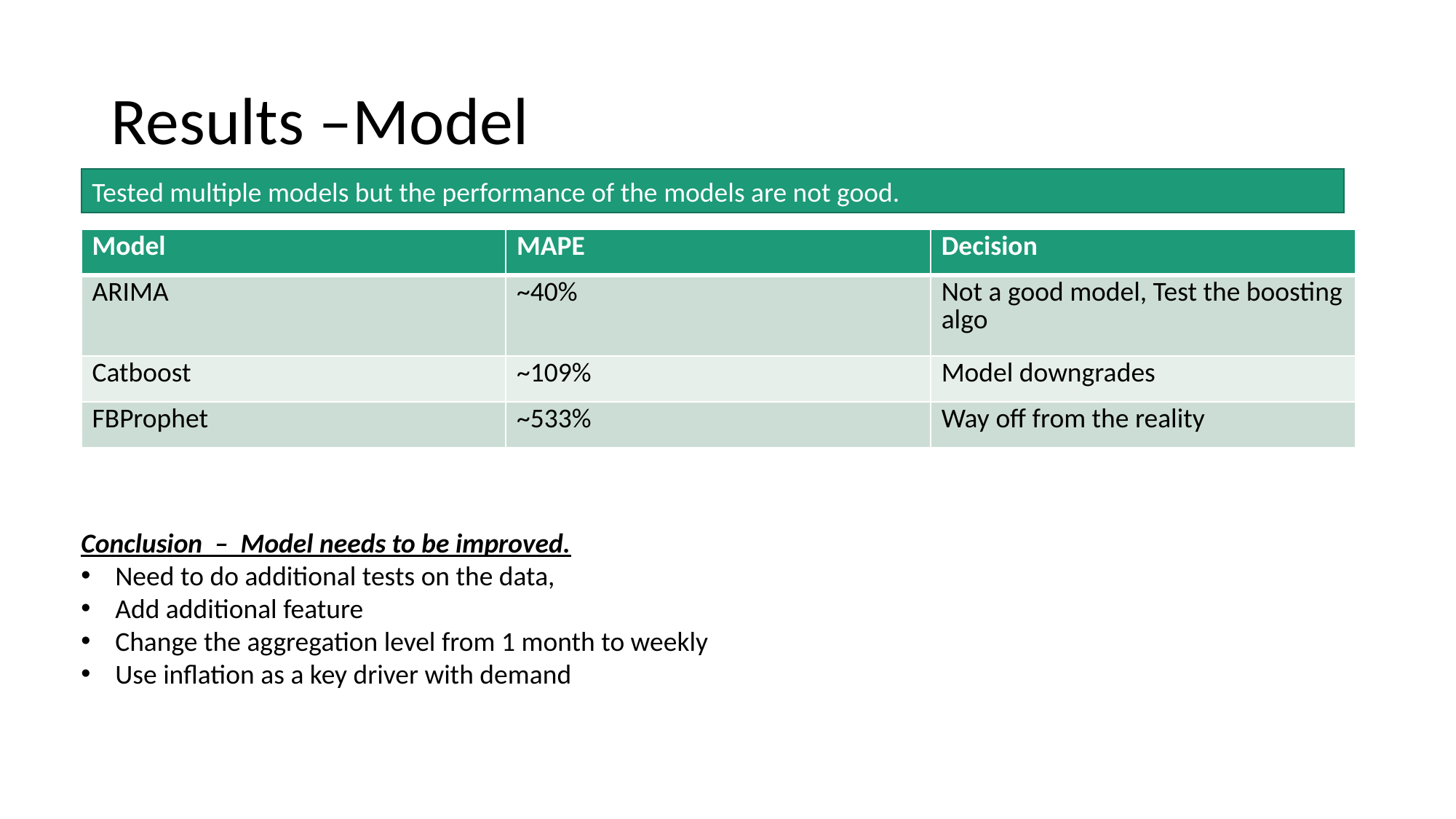

# Results –Model
Tested multiple models but the performance of the models are not good.
| Model | MAPE | Decision |
| --- | --- | --- |
| ARIMA | ~40% | Not a good model, Test the boosting algo |
| Catboost | ~109% | Model downgrades |
| FBProphet | ~533% | Way off from the reality |
Conclusion  –  Model needs to be improved.
Need to do additional tests on the data,
Add additional feature
Change the aggregation level from 1 month to weekly
Use inflation as a key driver with demand